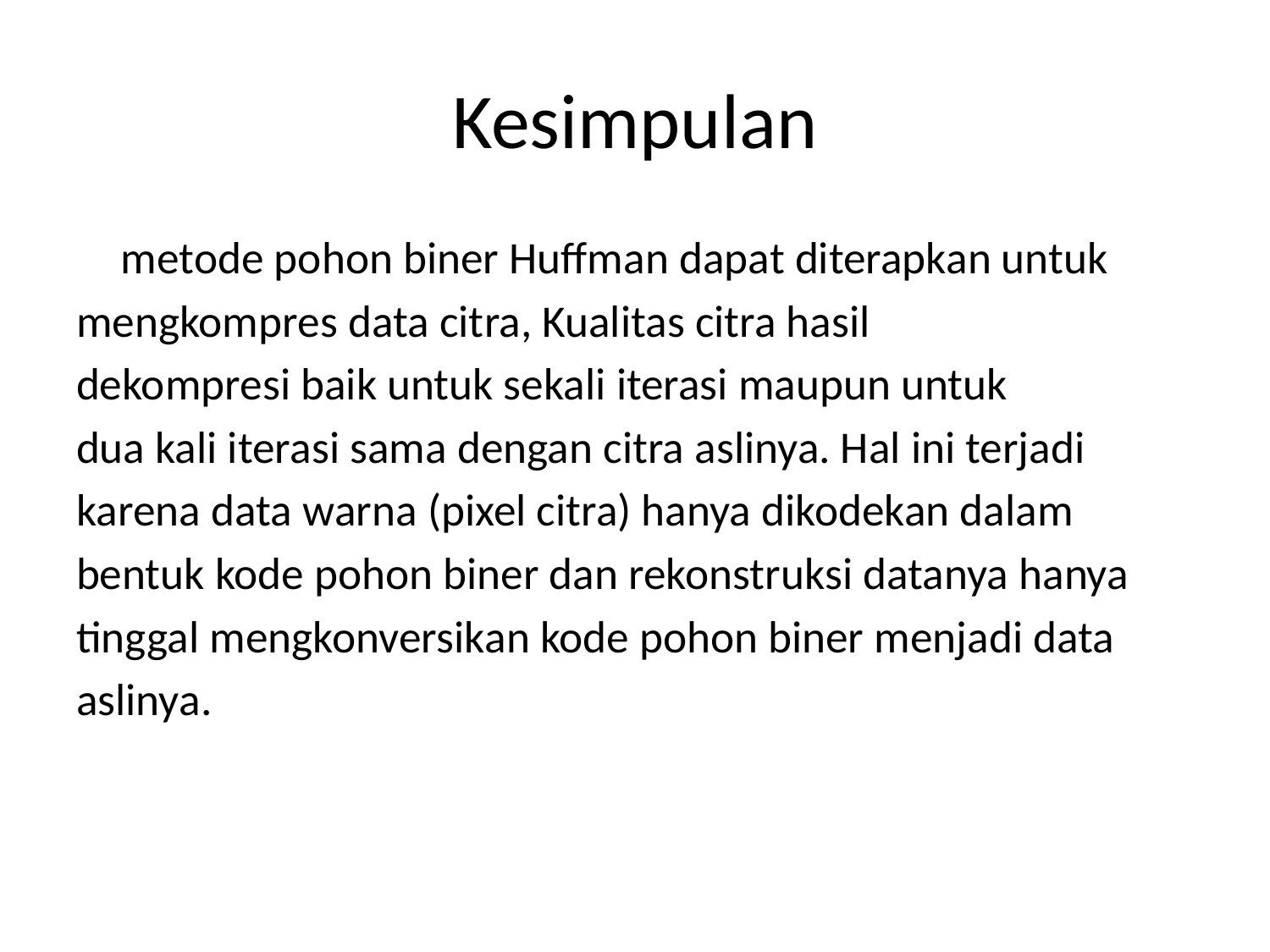

# Kesimpulan
	metode pohon biner Huffman dapat diterapkan untuk
mengkompres data citra, Kualitas citra hasil
dekompresi baik untuk sekali iterasi maupun untuk
dua kali iterasi sama dengan citra aslinya. Hal ini terjadi
karena data warna (pixel citra) hanya dikodekan dalam
bentuk kode pohon biner dan rekonstruksi datanya hanya
tinggal mengkonversikan kode pohon biner menjadi data
aslinya.